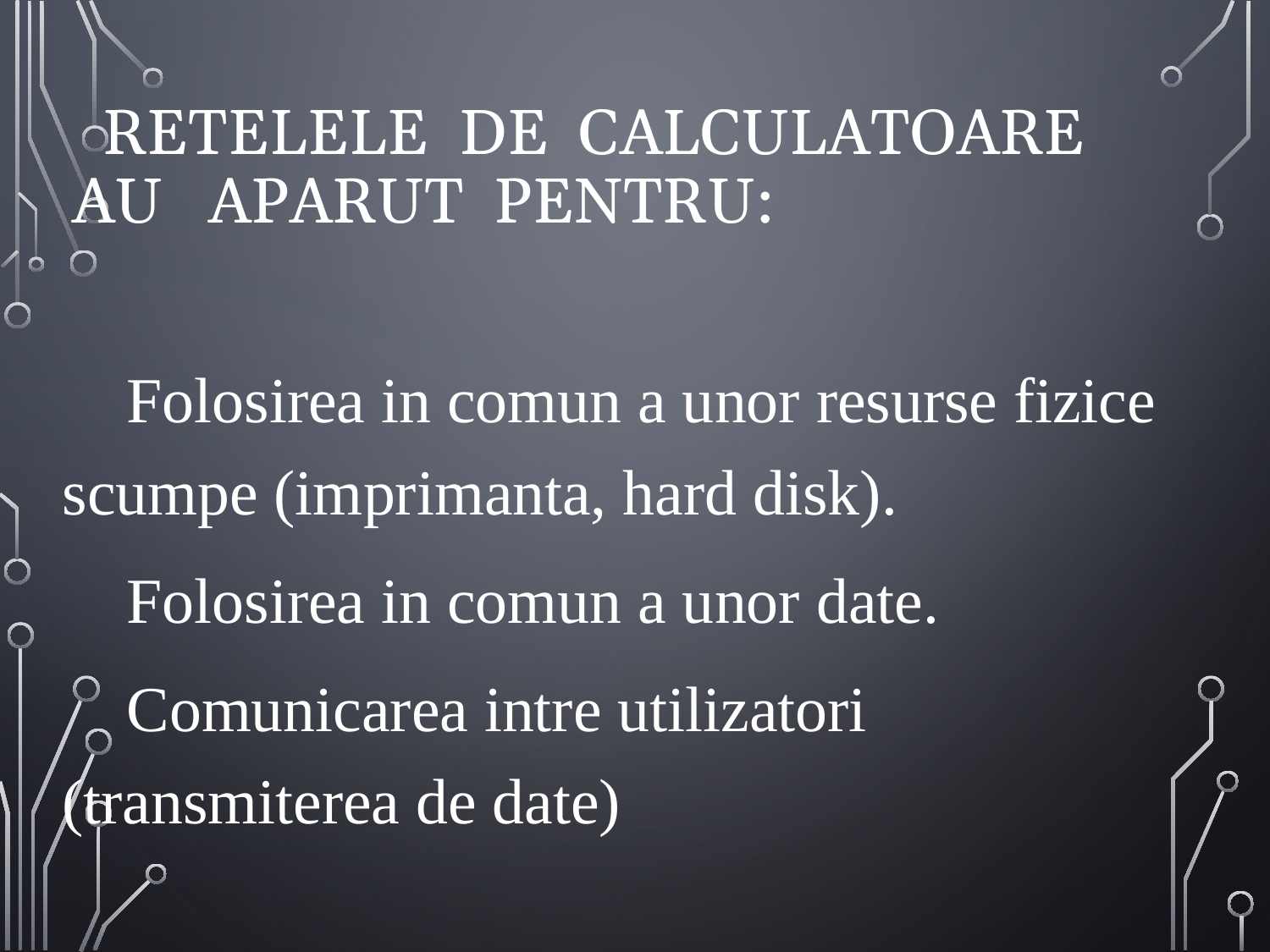

# Retelele  de  calculatoare  au   aparut  pentru:
    Folosirea in comun a unor resurse fizice scumpe (imprimanta, hard disk).
    Folosirea in comun a unor date.
    Comunicarea intre utilizatori (transmiterea de date)